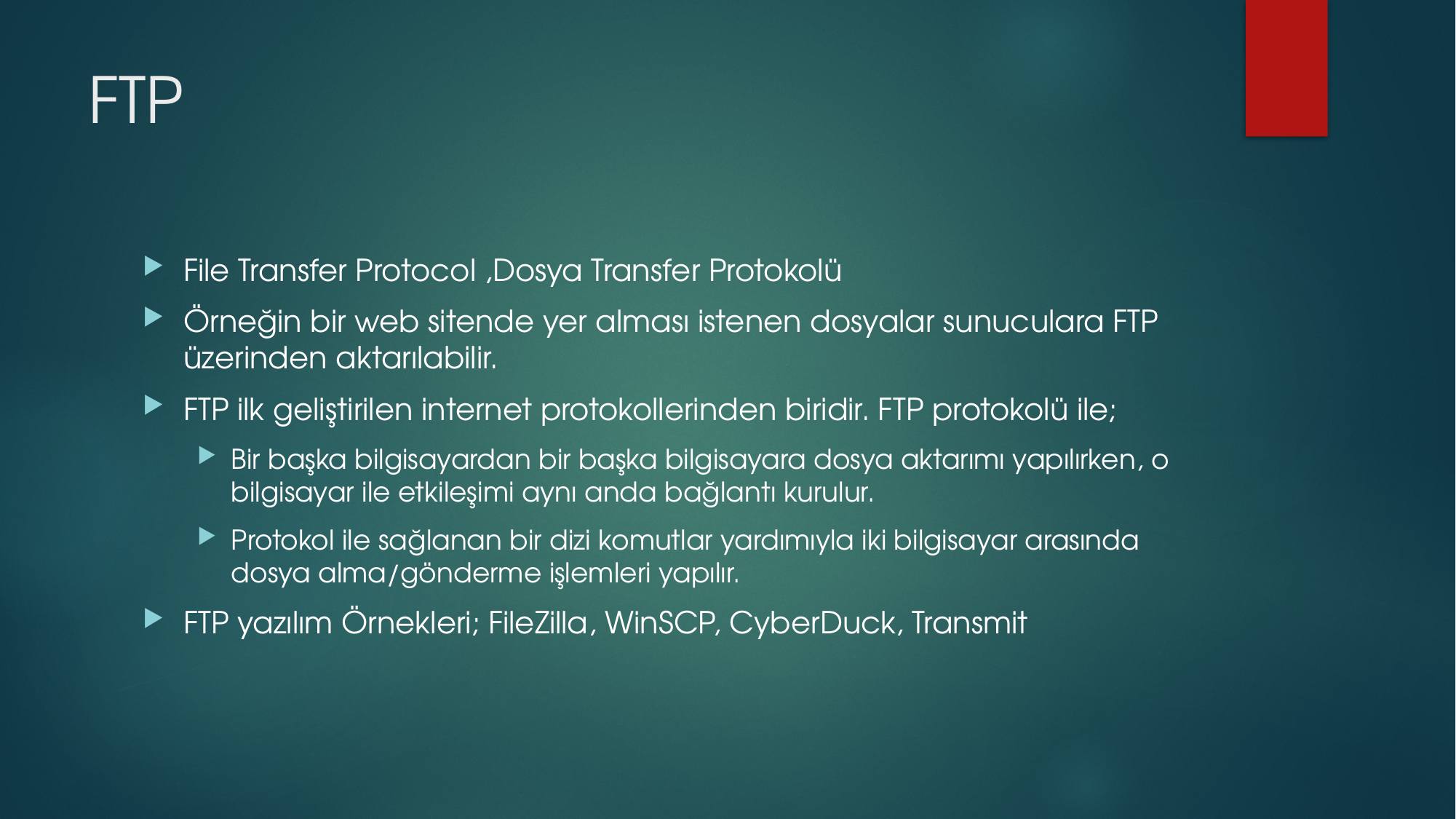

# FTP
File Transfer Protocol ,Dosya Transfer Protokolü
Örneğin bir web sitende yer alması istenen dosyalar sunuculara FTP üzerinden aktarılabilir.
FTP ilk geliştirilen internet protokollerinden biridir. FTP protokolü ile;
Bir başka bilgisayardan bir başka bilgisayara dosya aktarımı yapılırken, o bilgisayar ile etkileşimi aynı anda bağlantı kurulur.
Protokol ile sağlanan bir dizi komutlar yardımıyla iki bilgisayar arasında dosya alma/gönderme işlemleri yapılır.
FTP yazılım Örnekleri; FileZilla, WinSCP, CyberDuck, Transmit